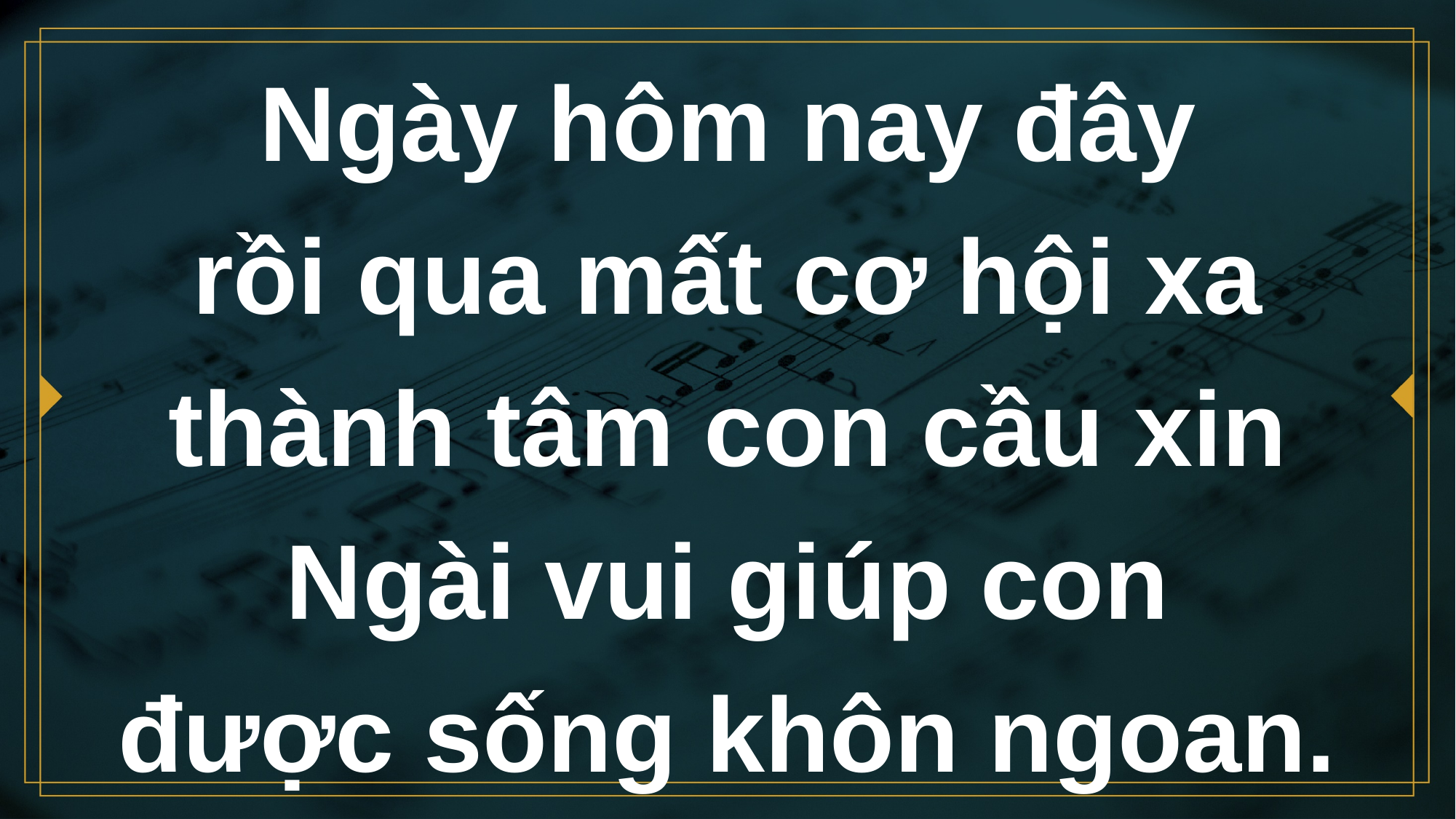

# Ngày hôm nay đây rồi qua mất cơ hội xa thành tâm con cầu xin Ngài vui giúp con được sống khôn ngoan.